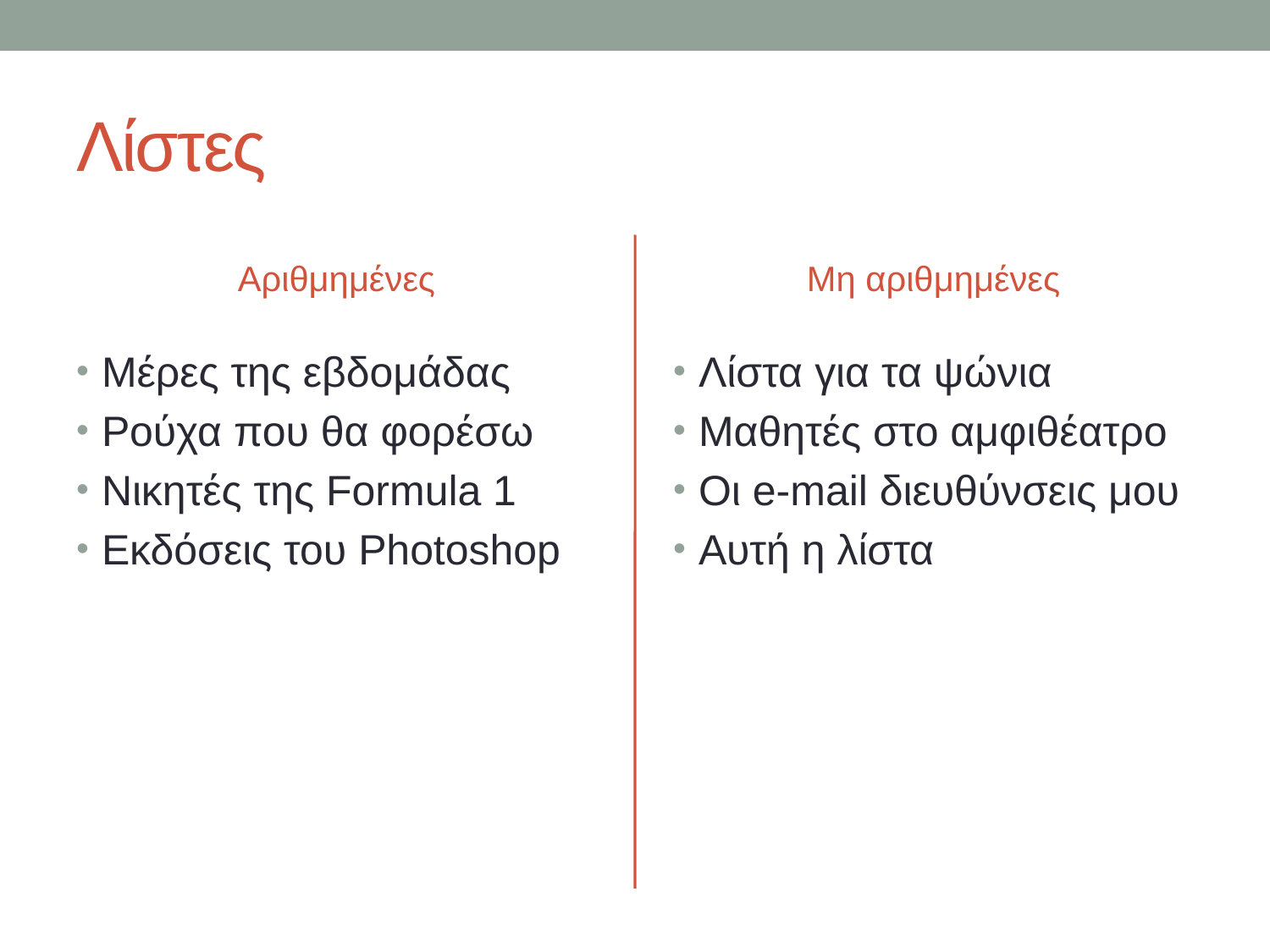

# Λίστες
Αριθμημένες
Μη αριθμημένες
Mέρες της εβδομάδας
Ρούχα που θα φορέσω
Νικητές της Formula 1
Εκδόσεις του Photoshop

Λίστα για τα ψώνια
Μαθητές στο αμφιθέατρο
Οι e-mail διευθύνσεις μου
Αυτή η λίστα